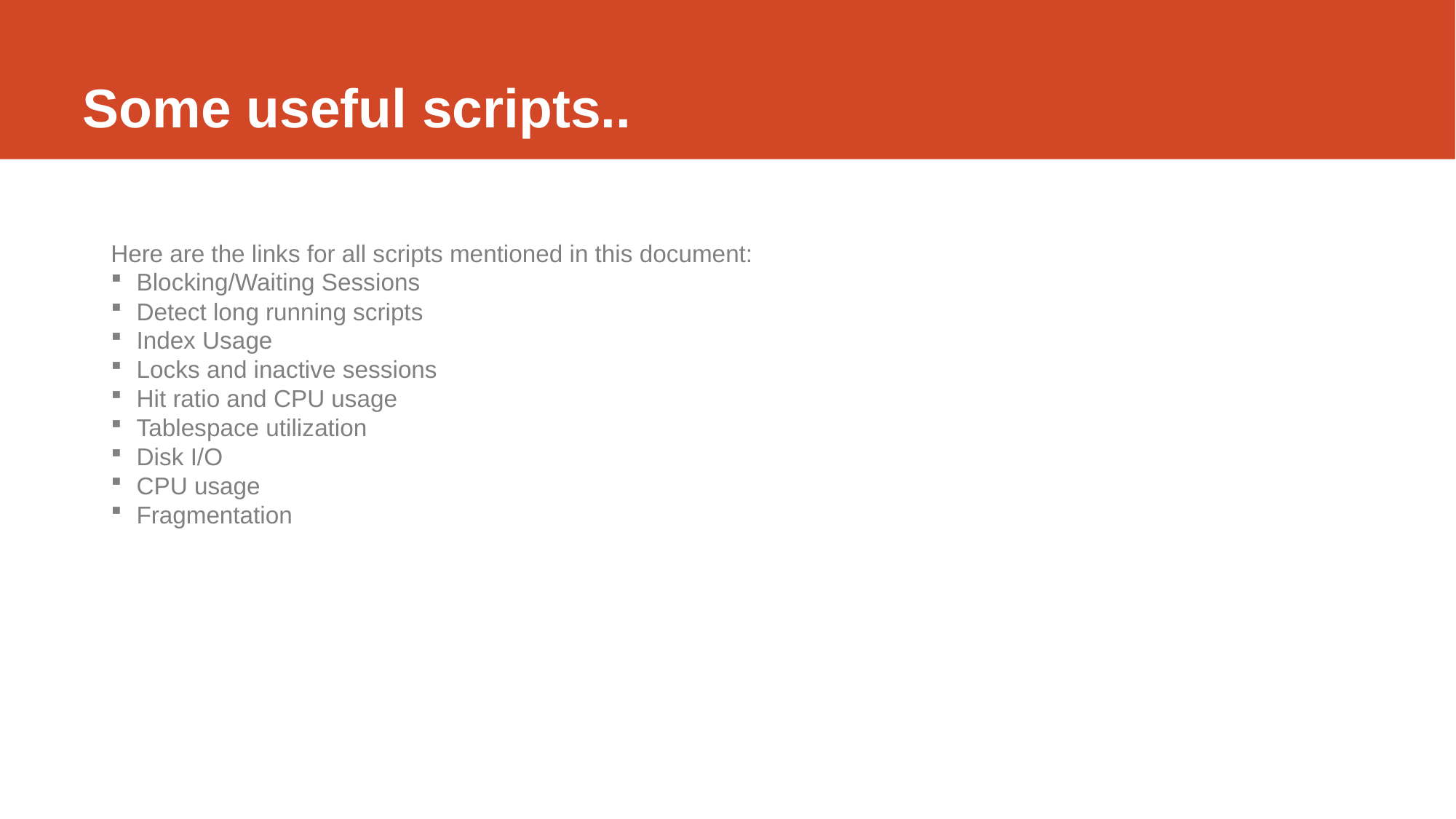

Some useful scripts..
Here are the links for all scripts mentioned in this document:
Blocking/Waiting Sessions
Detect long running scripts
Index Usage
Locks and inactive sessions
Hit ratio and CPU usage
Tablespace utilization
Disk I/O
CPU usage
Fragmentation